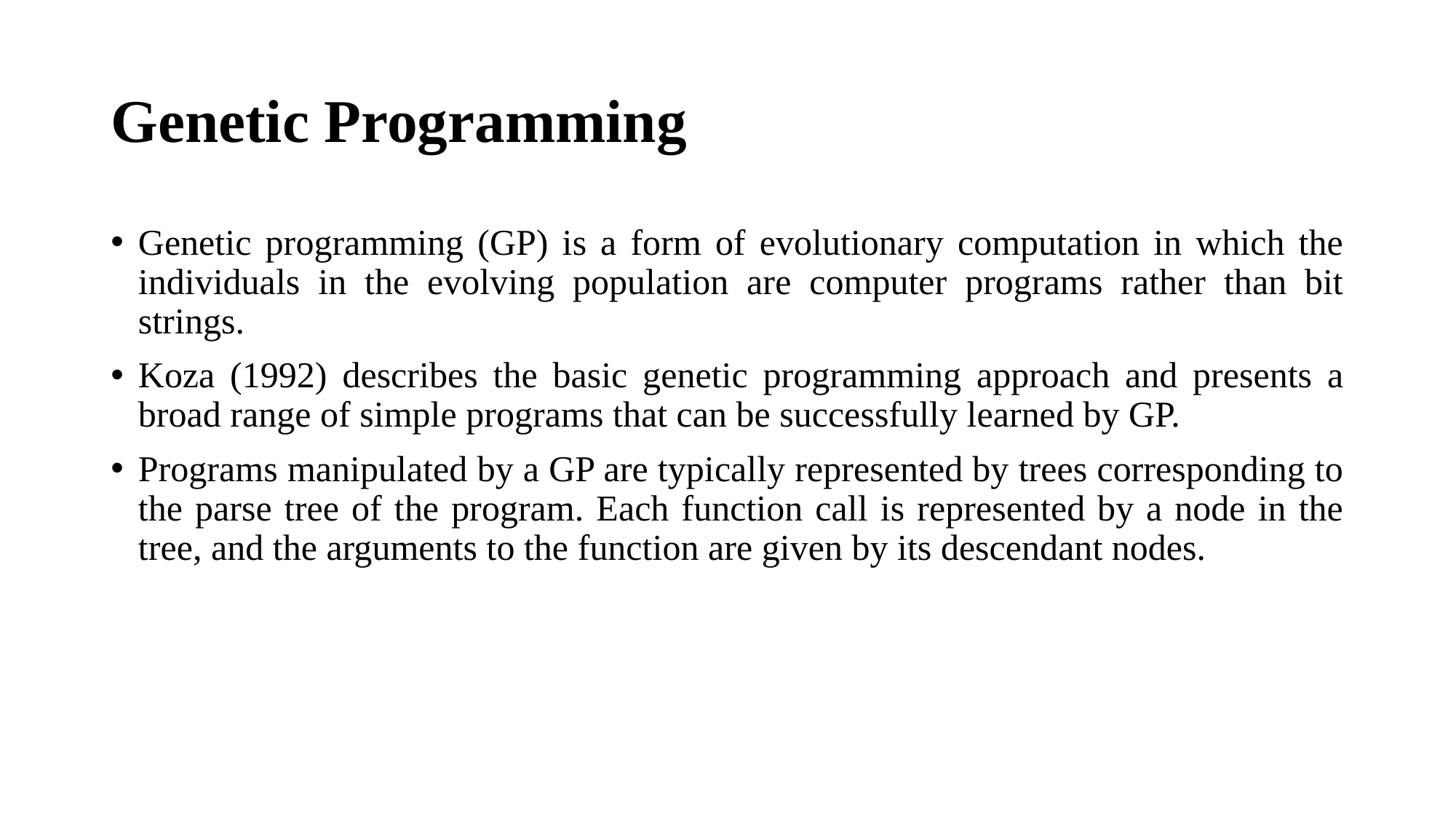

# Genetic Programming
Genetic programming (GP) is a form of evolutionary computation in which the individuals in the evolving population are computer programs rather than bit strings.
Koza (1992) describes the basic genetic programming approach and presents a broad range of simple programs that can be successfully learned by GP.
Programs manipulated by a GP are typically represented by trees corresponding to the parse tree of the program. Each function call is represented by a node in the tree, and the arguments to the function are given by its descendant nodes.